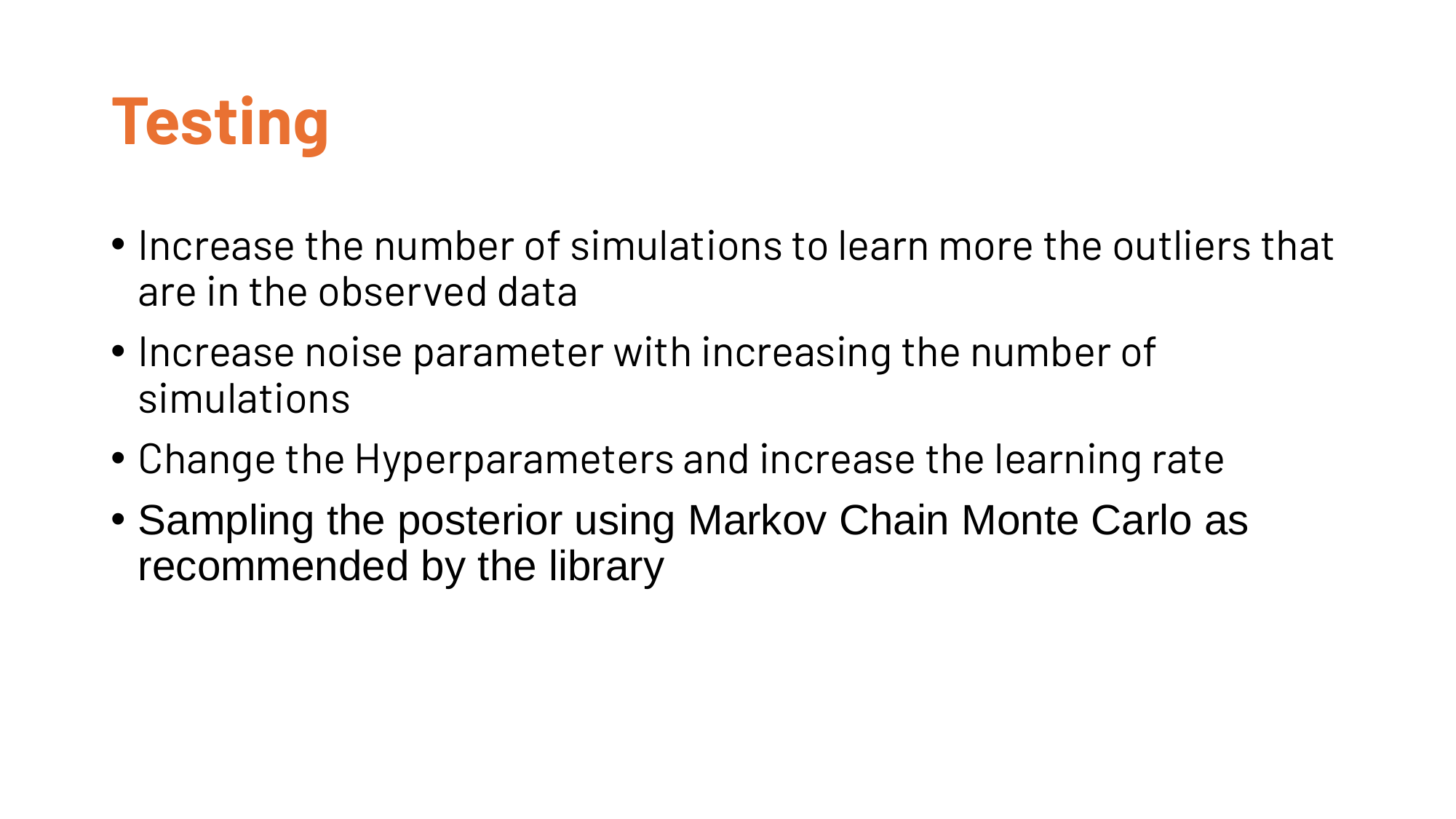

# Testing
Increase the number of simulations to learn more the outliers that are in the observed data
Increase noise parameter with increasing the number of simulations
Change the Hyperparameters and increase the learning rate
Sampling the posterior using Markov Chain Monte Carlo as recommended by the library